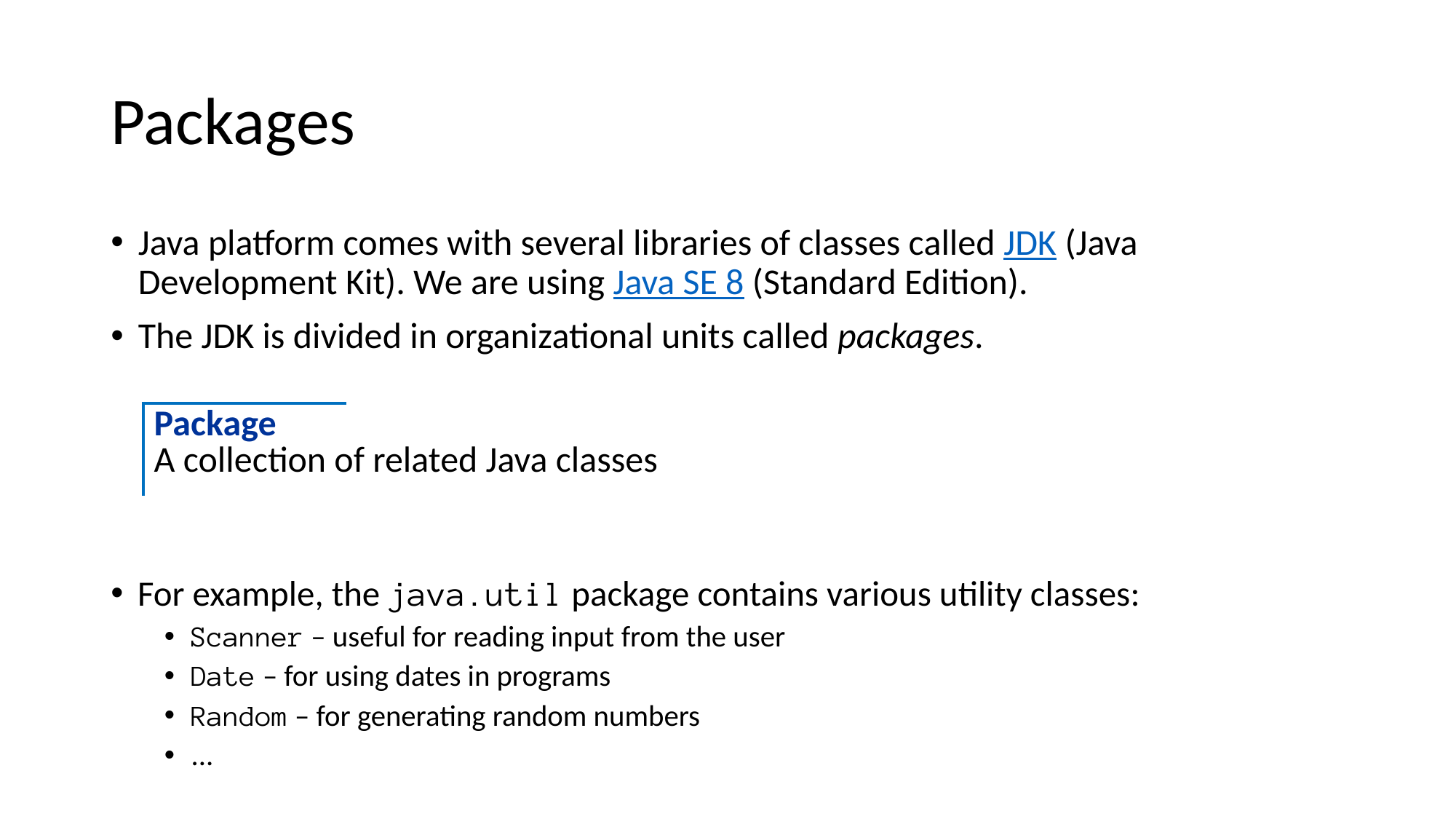

# Packages
Java platform comes with several libraries of classes called JDK (Java Development Kit). We are using Java SE 8 (Standard Edition).
The JDK is divided in organizational units called packages.
| Package |  |
| --- | --- |
| A collection of related Java classes |  |
For example, the java.util package contains various utility classes:
Scanner – useful for reading input from the user
Date – for using dates in programs
Random – for generating random numbers
...